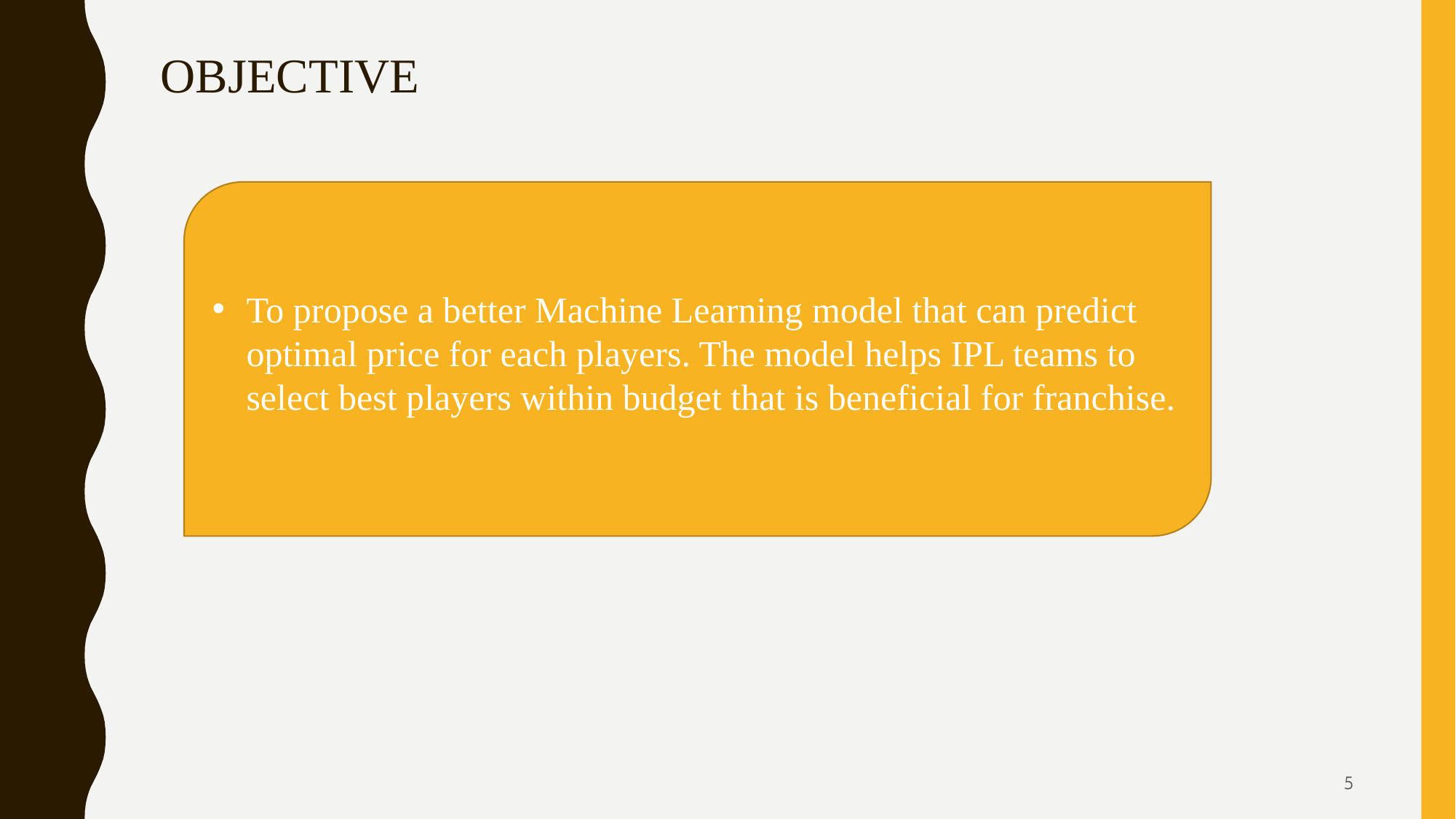

# OBJECTIVE
To propose a better Machine Learning model that can predict optimal price for each players. The model helps IPL teams to select best players within budget that is beneficial for franchise.

5